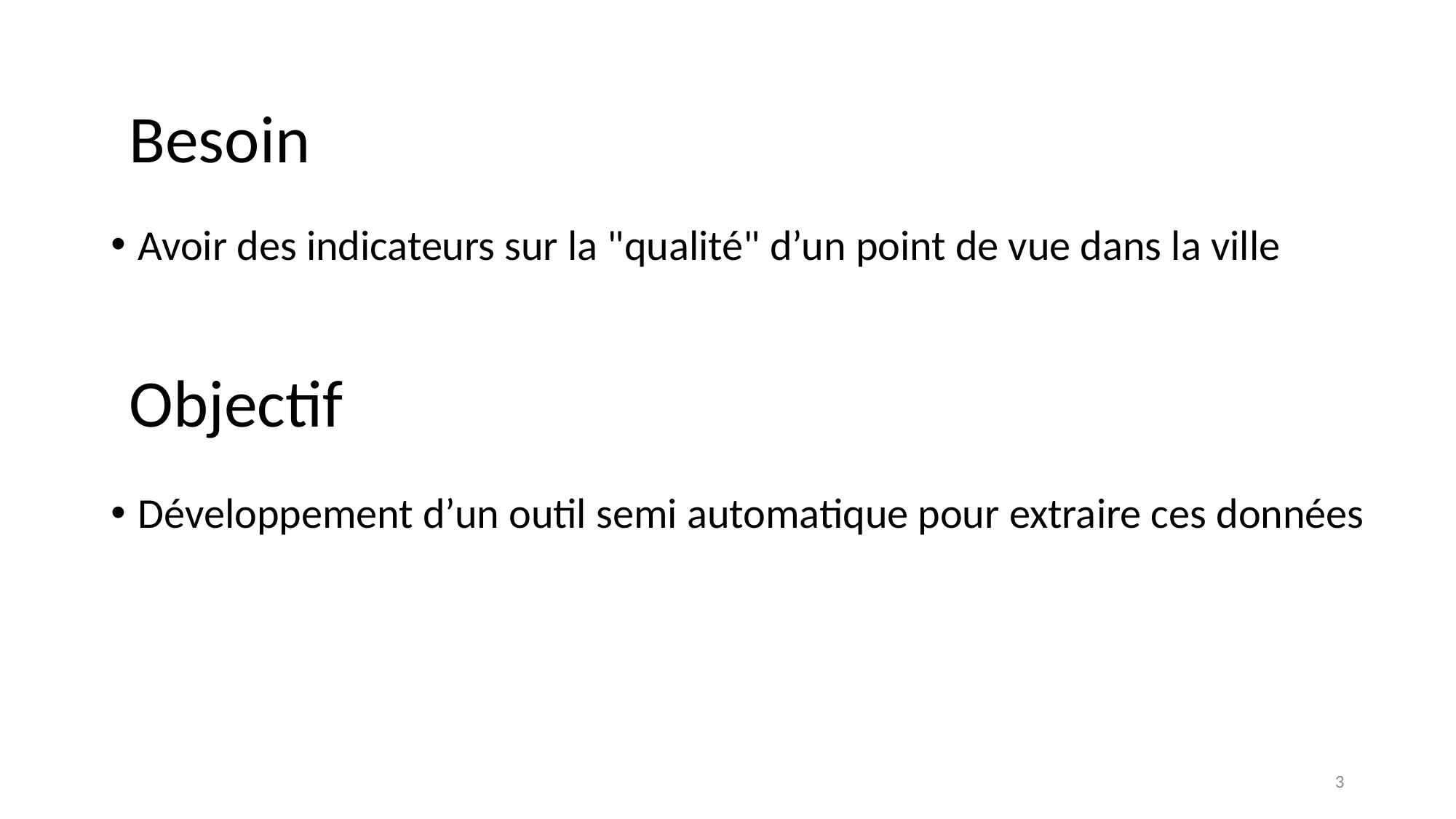

Besoin
Avoir des indicateurs sur la "qualité" d’un point de vue dans la ville
# Objectif
Développement d’un outil semi automatique pour extraire ces données
3